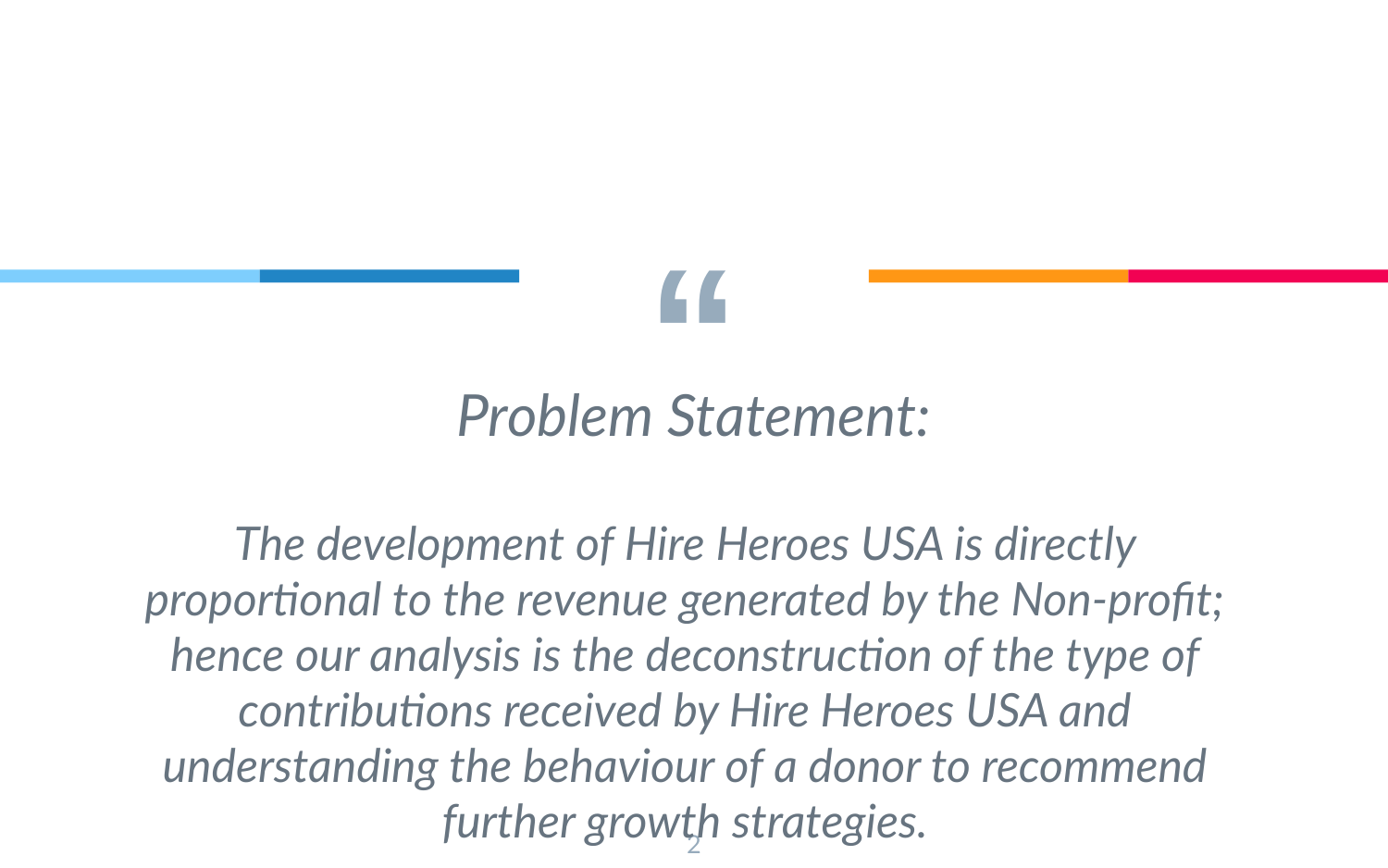

Problem Statement:
The development of Hire Heroes USA is directly proportional to the revenue generated by the Non-profit; hence our analysis is the deconstruction of the type of contributions received by Hire Heroes USA and understanding the behaviour of a donor to recommend further growth strategies.

2